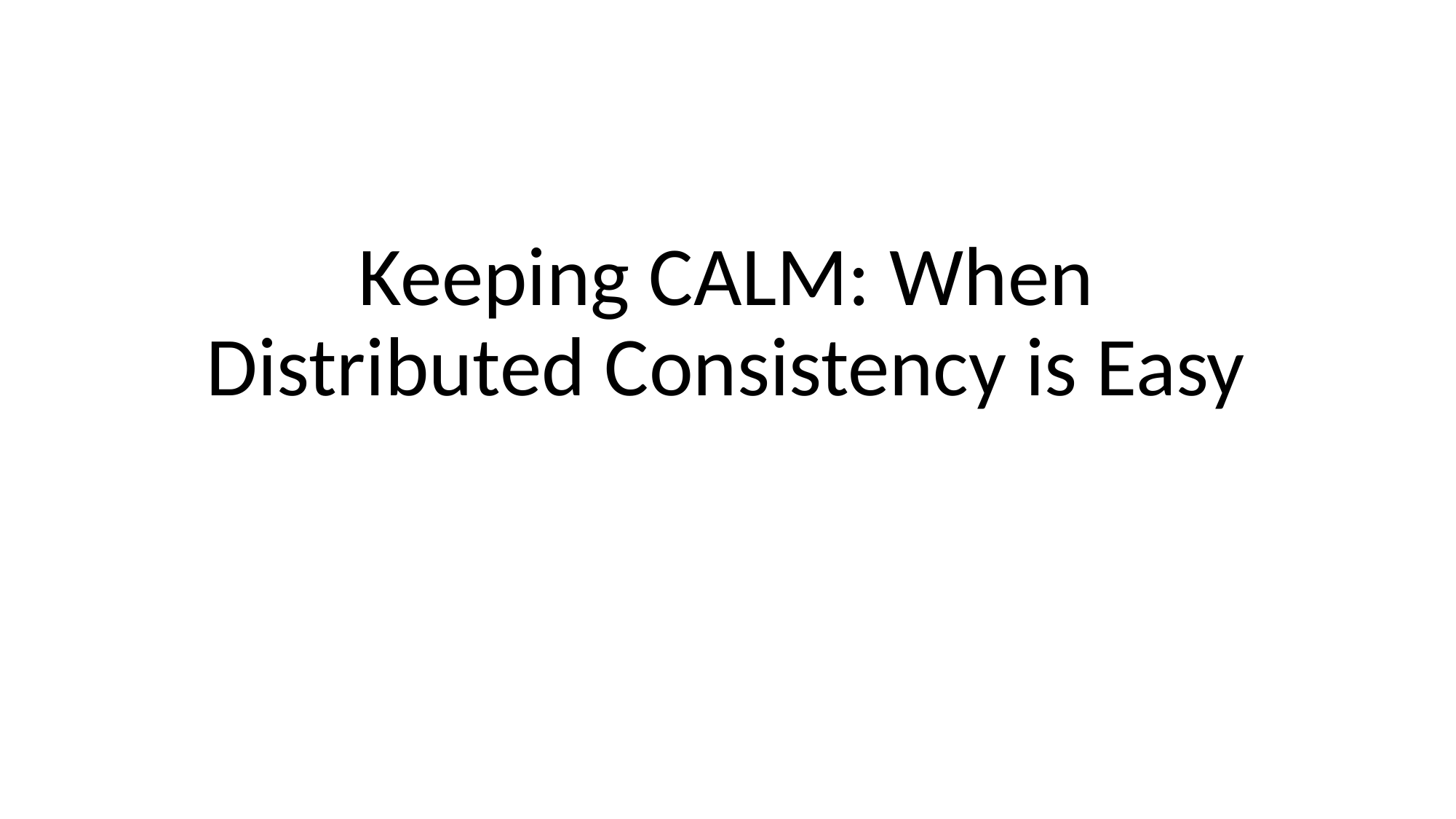

# Keeping CALM: When Distributed Consistency is Easy